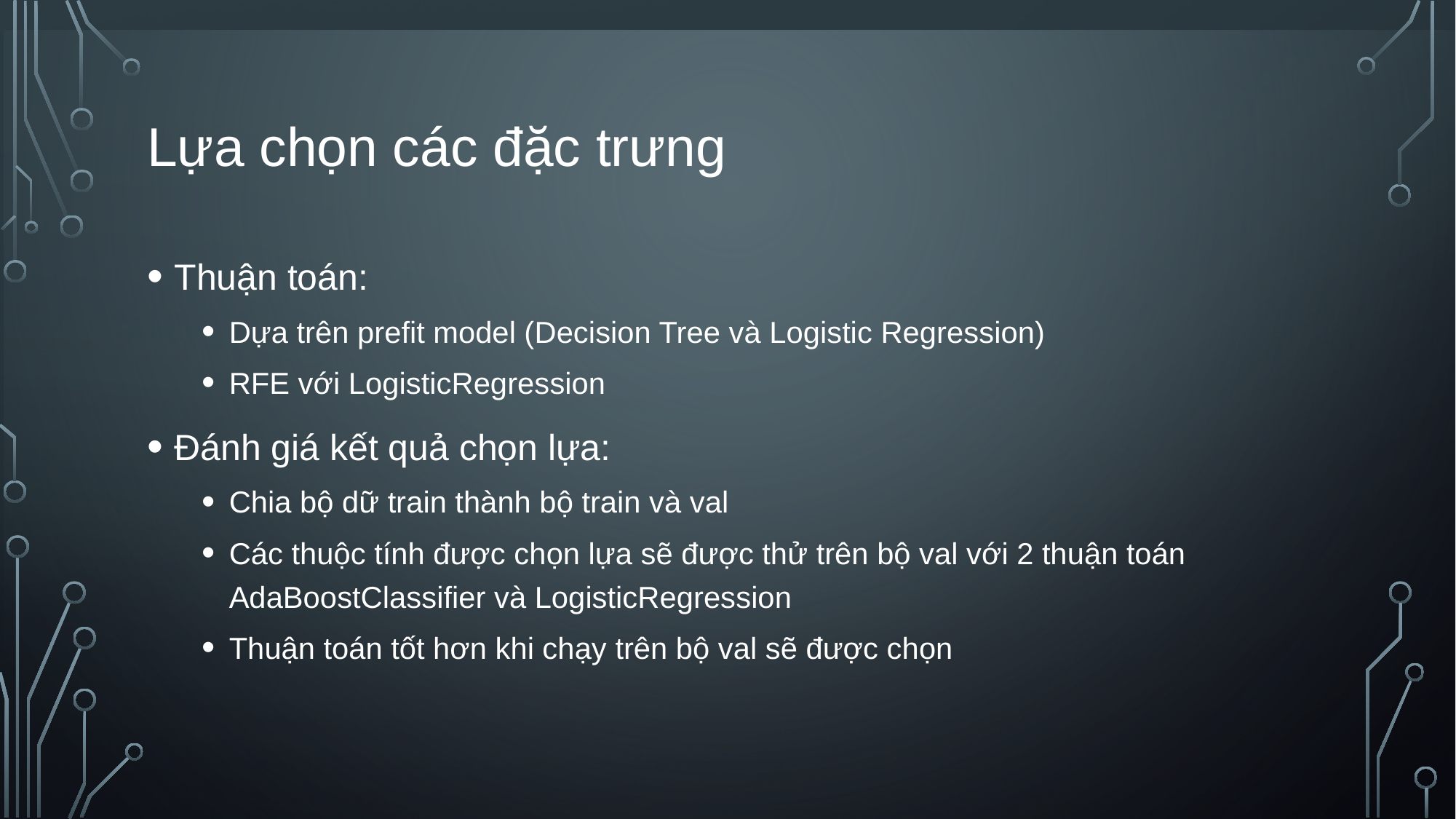

# Lựa chọn các đặc trưng
Thuận toán:
Dựa trên prefit model (Decision Tree và Logistic Regression)
RFE với LogisticRegression
Đánh giá kết quả chọn lựa:
Chia bộ dữ train thành bộ train và val
Các thuộc tính được chọn lựa sẽ được thử trên bộ val với 2 thuận toán AdaBoostClassifier và LogisticRegression
Thuận toán tốt hơn khi chạy trên bộ val sẽ được chọn